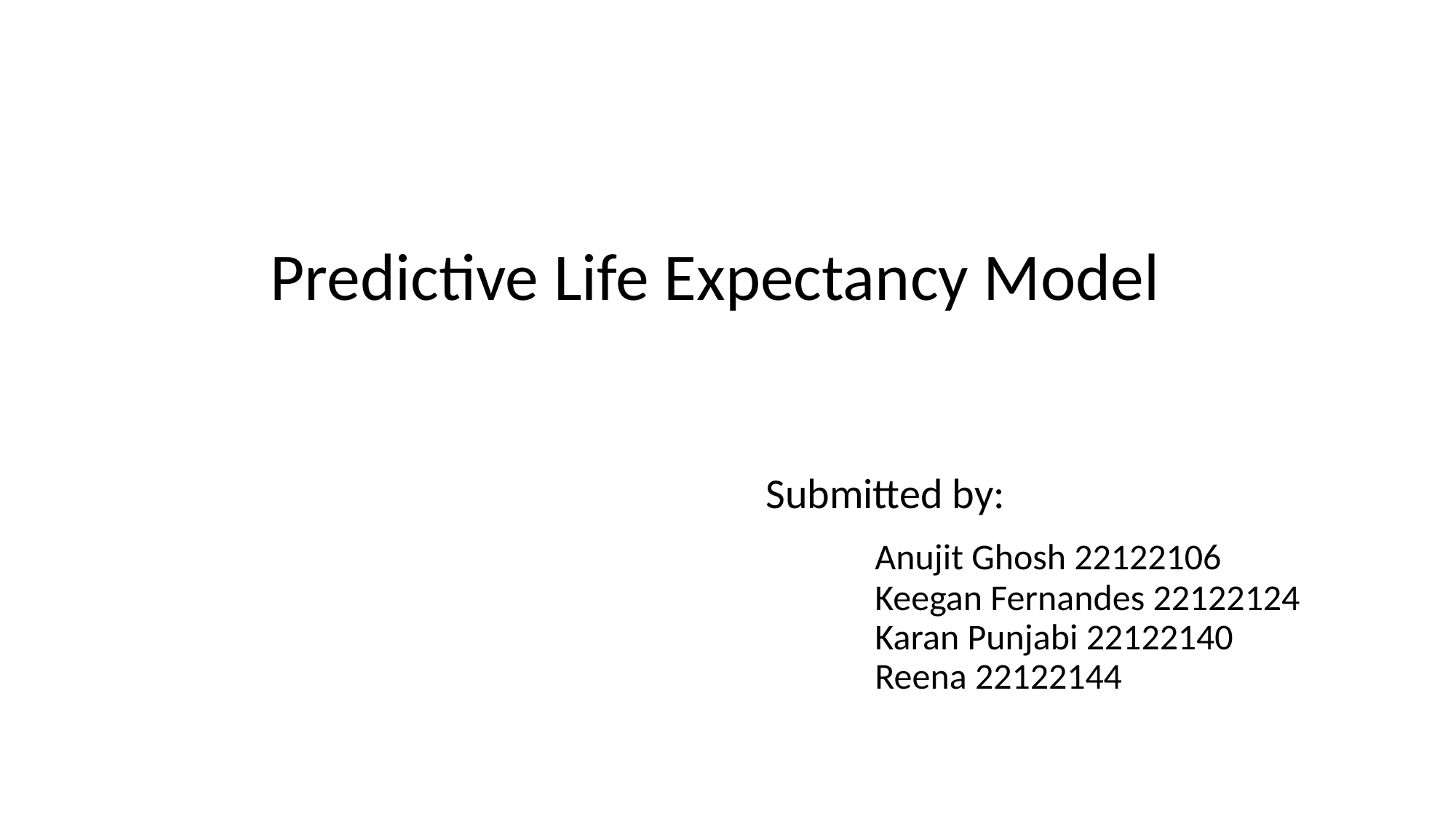

# Predictive Life Expectancy Model

						Submitted by:
							Anujit Ghosh 22122106								Keegan Fernandes 22122124								Karan Punjabi 22122140								Reena 22122144